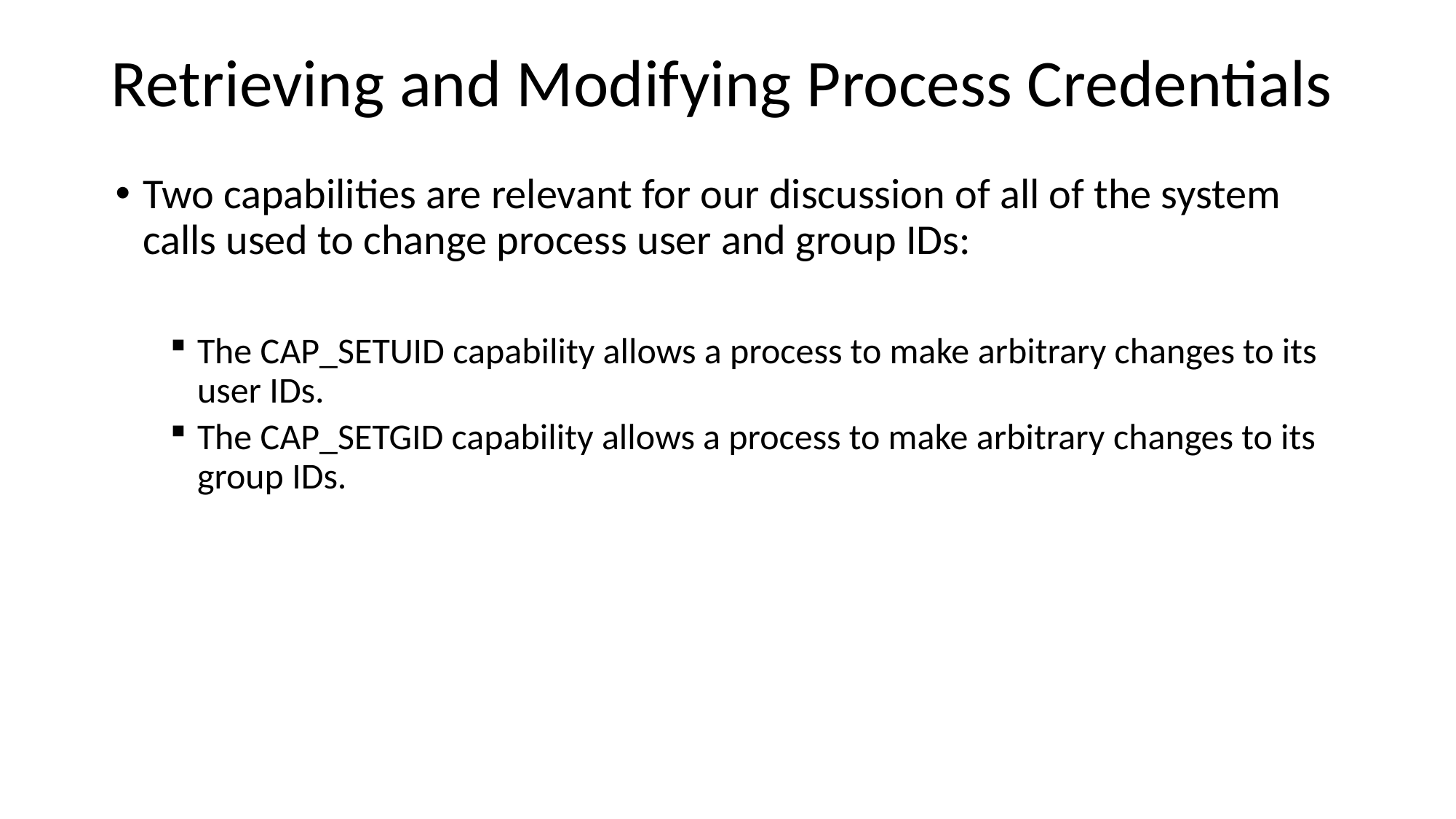

# Retrieving and Modifying Process Credentials
Two capabilities are relevant for our discussion of all of the system calls used to change process user and group IDs:

The CAP_SETUID capability allows a process to make arbitrary changes to its user IDs.
The CAP_SETGID capability allows a process to make arbitrary changes to its group IDs.